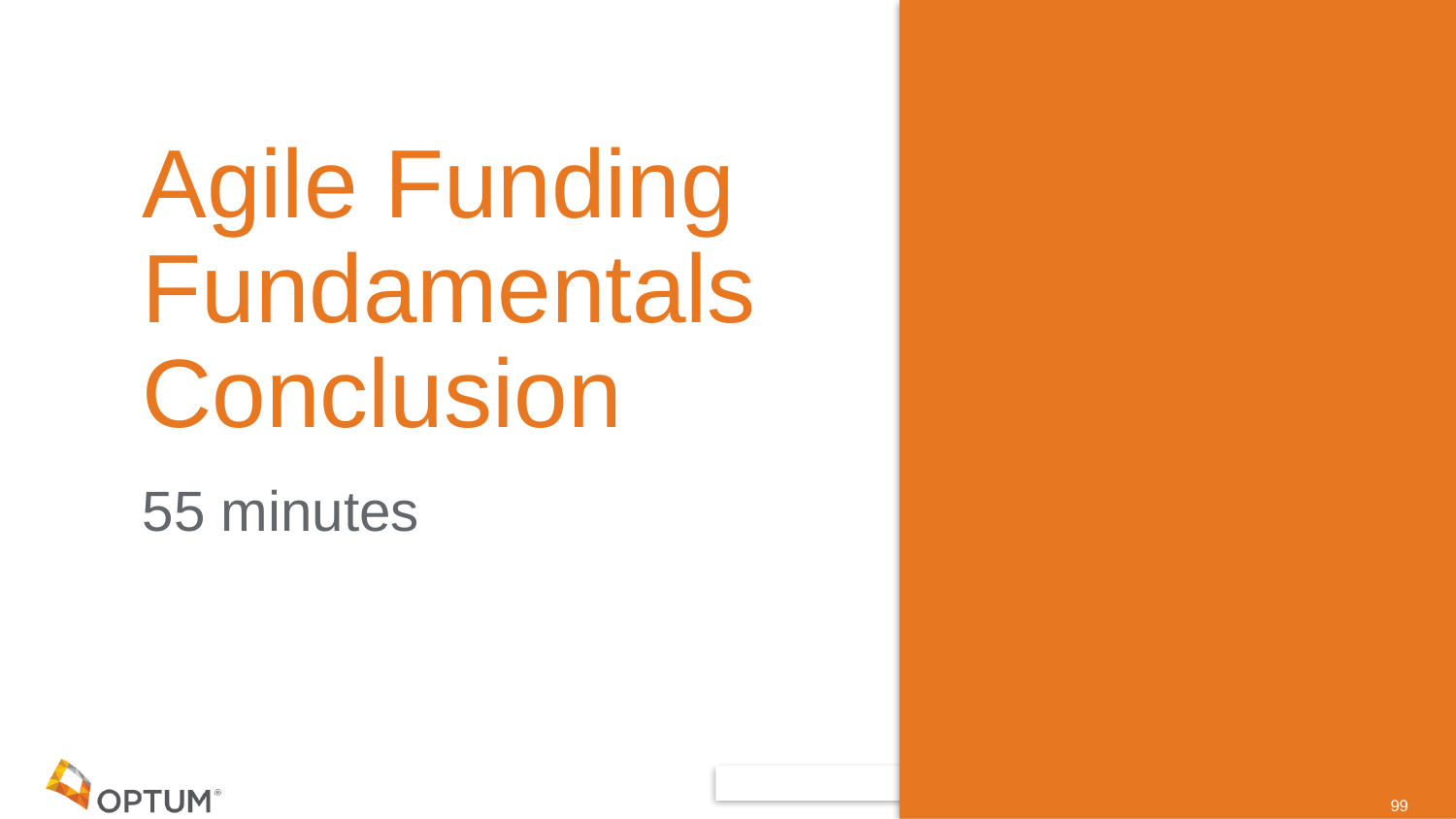

# Agile Funding Fundamentals Conclusion
55 minutes
99